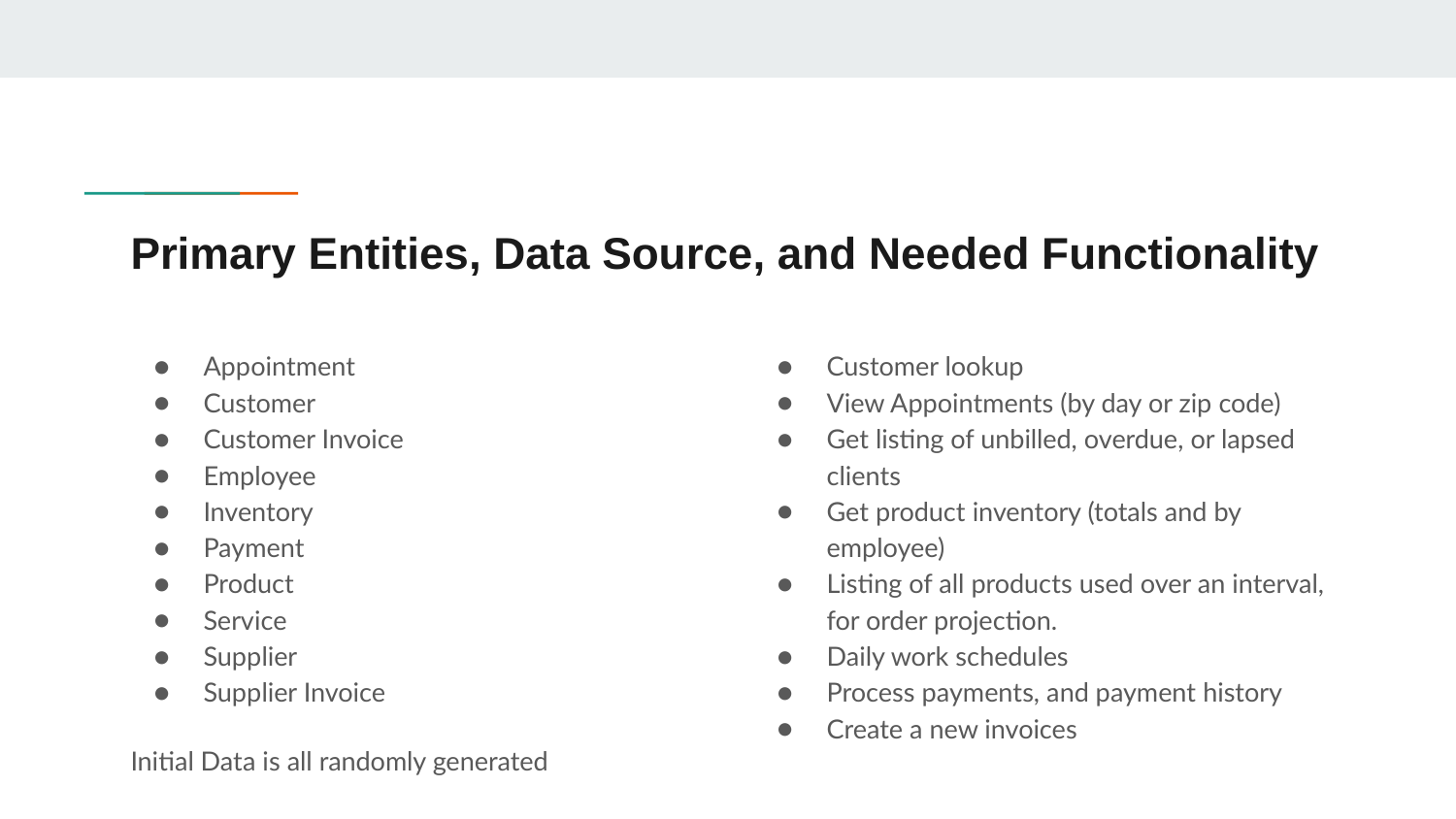

# Primary Entities, Data Source, and Needed Functionality

Appointment
Customer
Customer Invoice
Employee
Inventory
Payment
Product
Service
Supplier
Supplier Invoice
Initial Data is all randomly generated

Customer lookup
View Appointments (by day or zip code)
Get listing of unbilled, overdue, or lapsed clients
Get product inventory (totals and by employee)
Listing of all products used over an interval, for order projection.
Daily work schedules
Process payments, and payment history
Create a new invoices